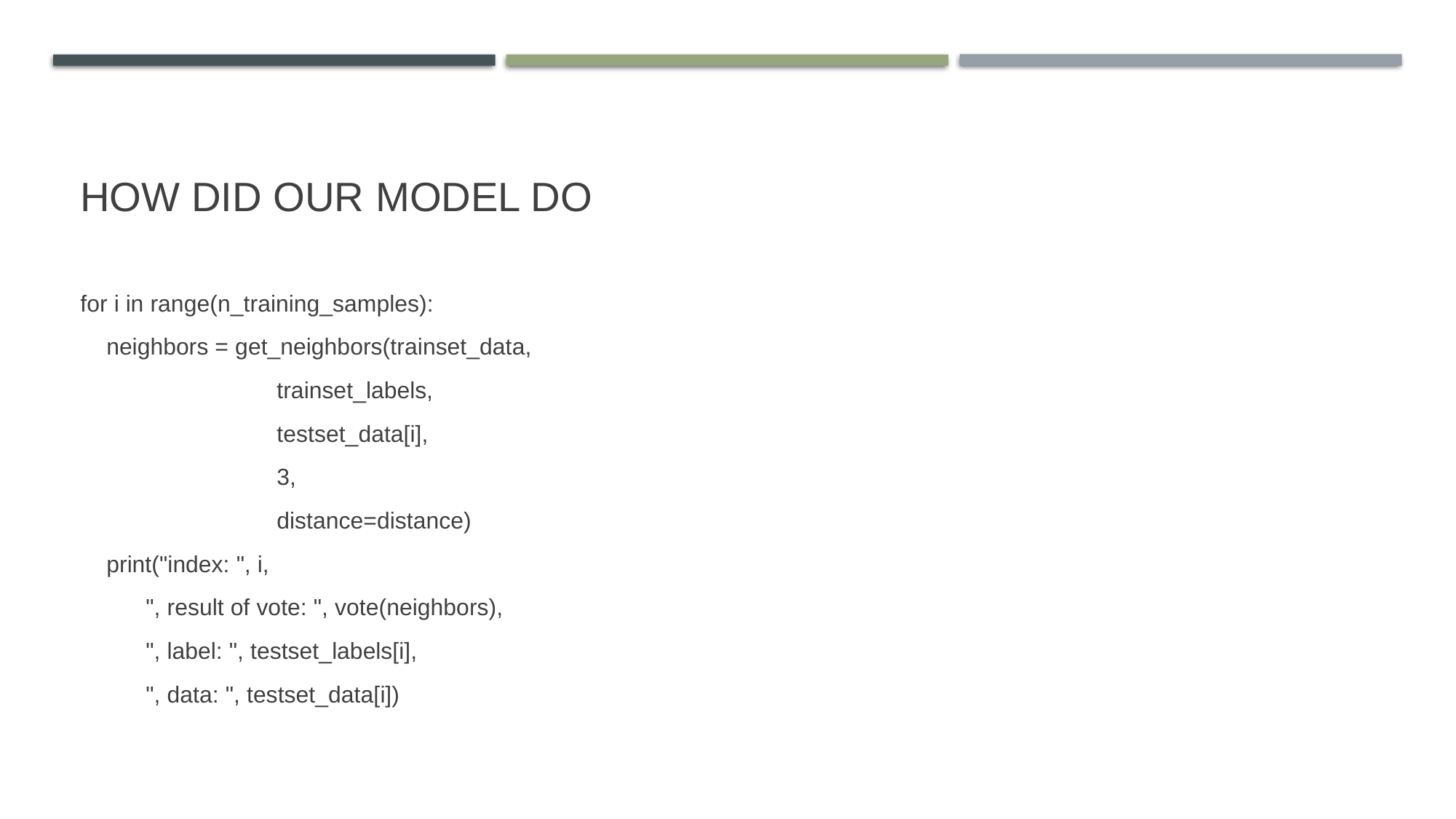

# How Did our model do
for i in range(n_training_samples):
    neighbors = get_neighbors(trainset_data,
                              trainset_labels,
                              testset_data[i],
                              3,
                              distance=distance)
    print("index: ", i,
          ", result of vote: ", vote(neighbors),
          ", label: ", testset_labels[i],
          ", data: ", testset_data[i])